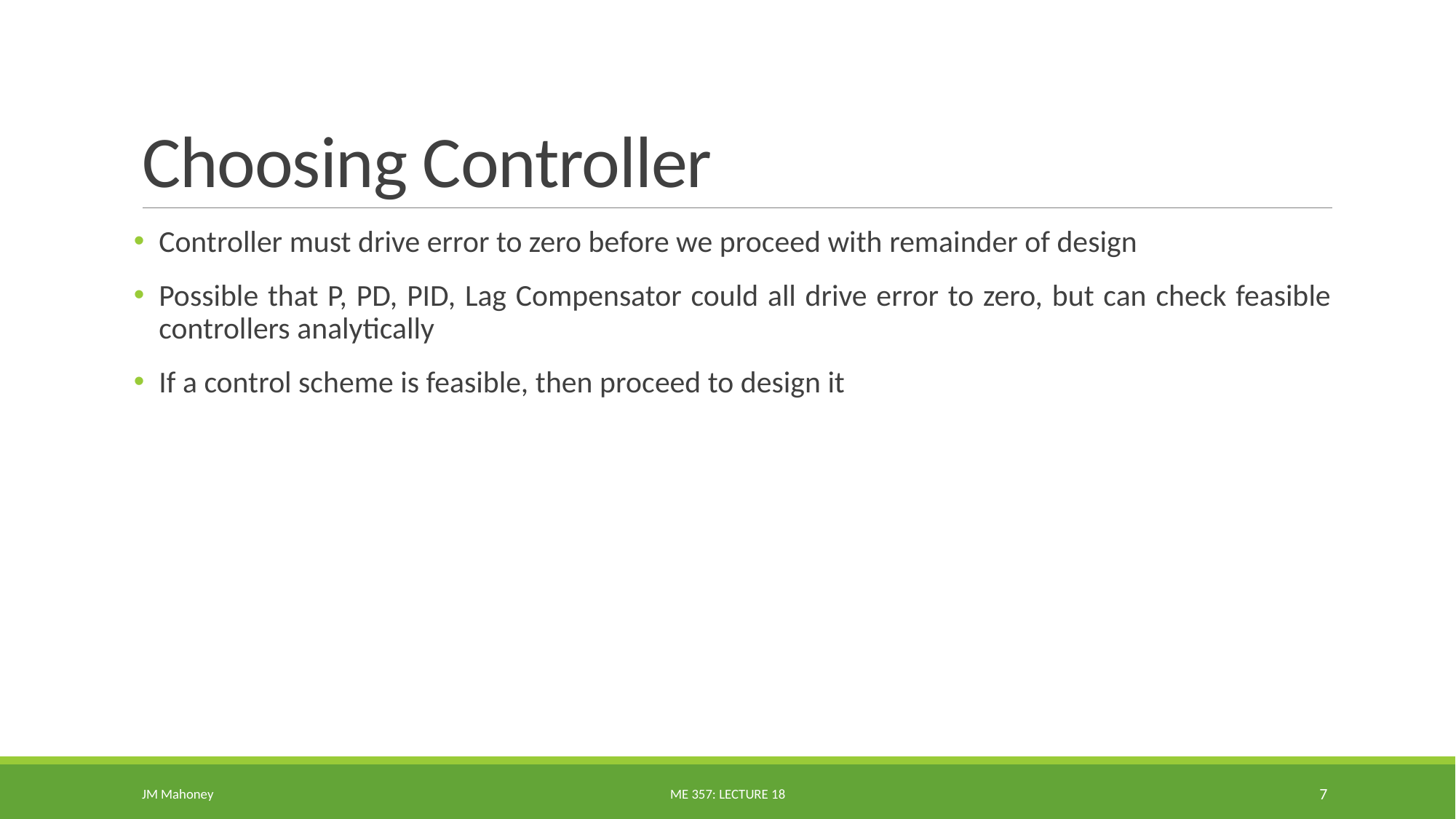

# Choosing Controller
Controller must drive error to zero before we proceed with remainder of design
Possible that P, PD, PID, Lag Compensator could all drive error to zero, but can check feasible controllers analytically
If a control scheme is feasible, then proceed to design it

JM Mahoney
ME 357: Lecture 18
7